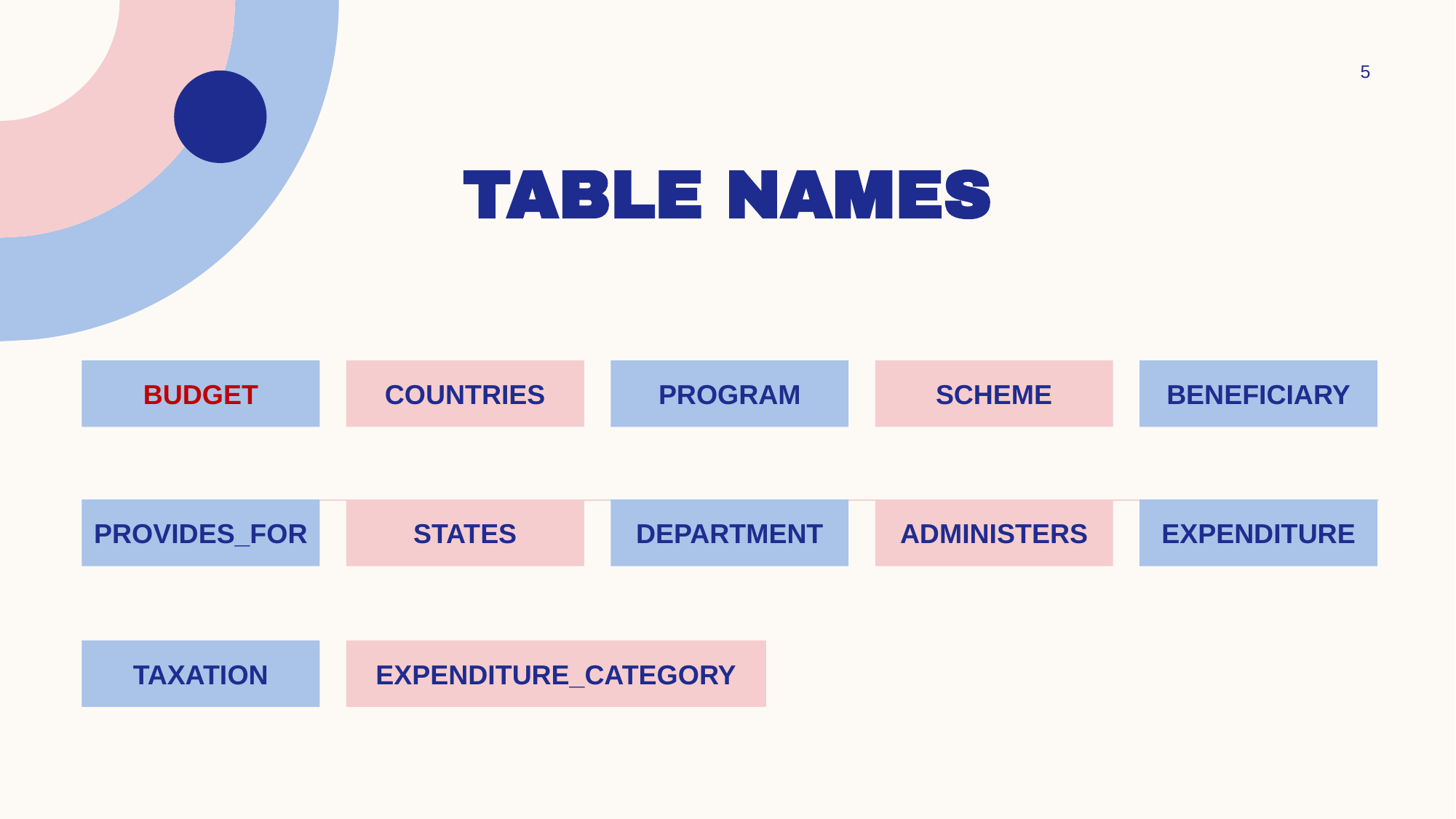

5
# Table names
budget
countries
program
scheme
beneficiary
Provides_for
states
department
administers
expenditure
taxation
Expenditure_category